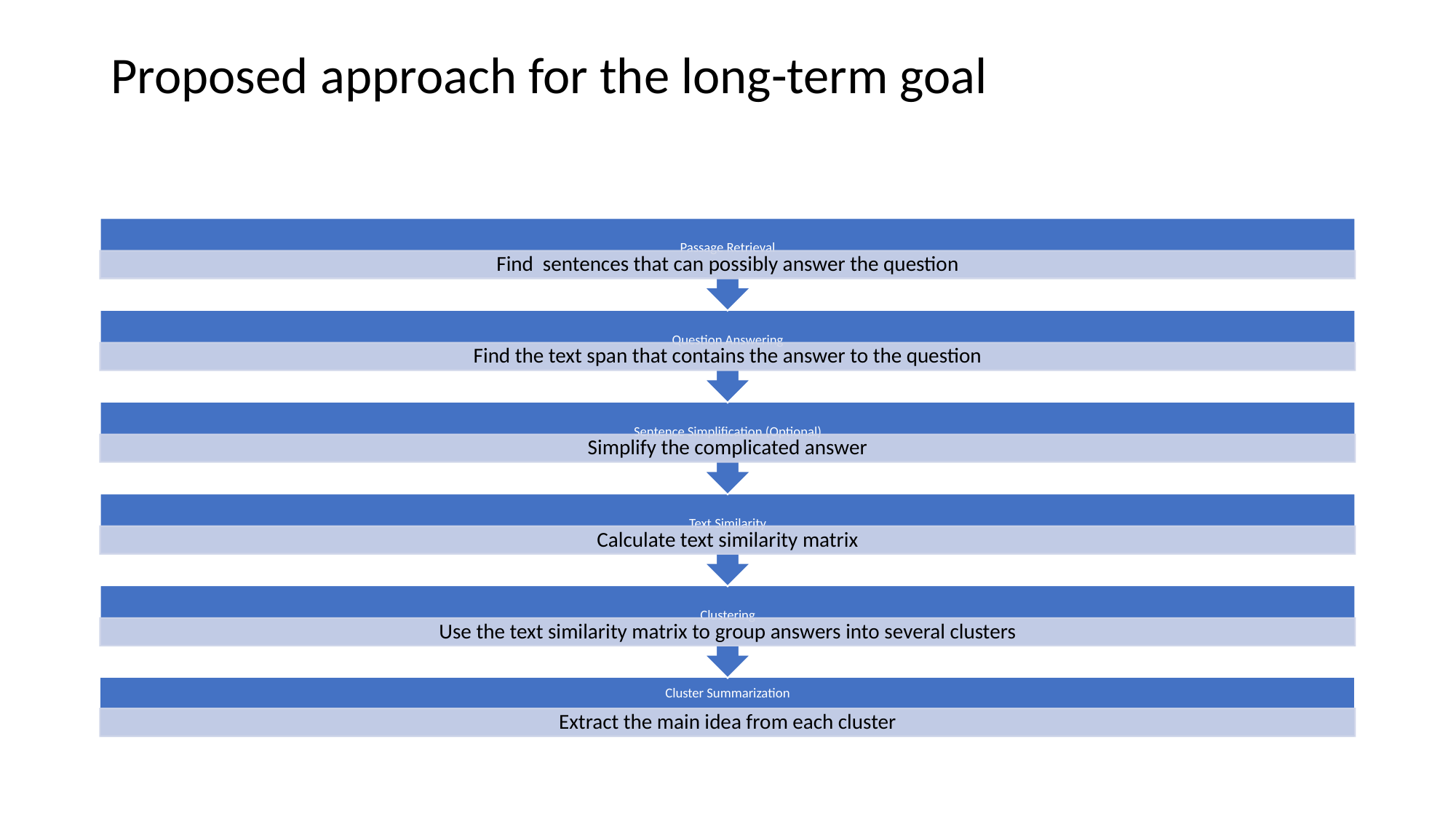

# Proposed approach for the long-term goal
Cluster Summarization
Extract the main idea from each cluster
Clustering
Use the text similarity matrix to group answers into several clusters
Text Similarity
Calculate text similarity matrix
Sentence Simplification (Optional)
Simplify the complicated answer
Question Answering
Find the text span that contains the answer to the question
Passage Retrieval
Find  sentences that can possibly answer the question